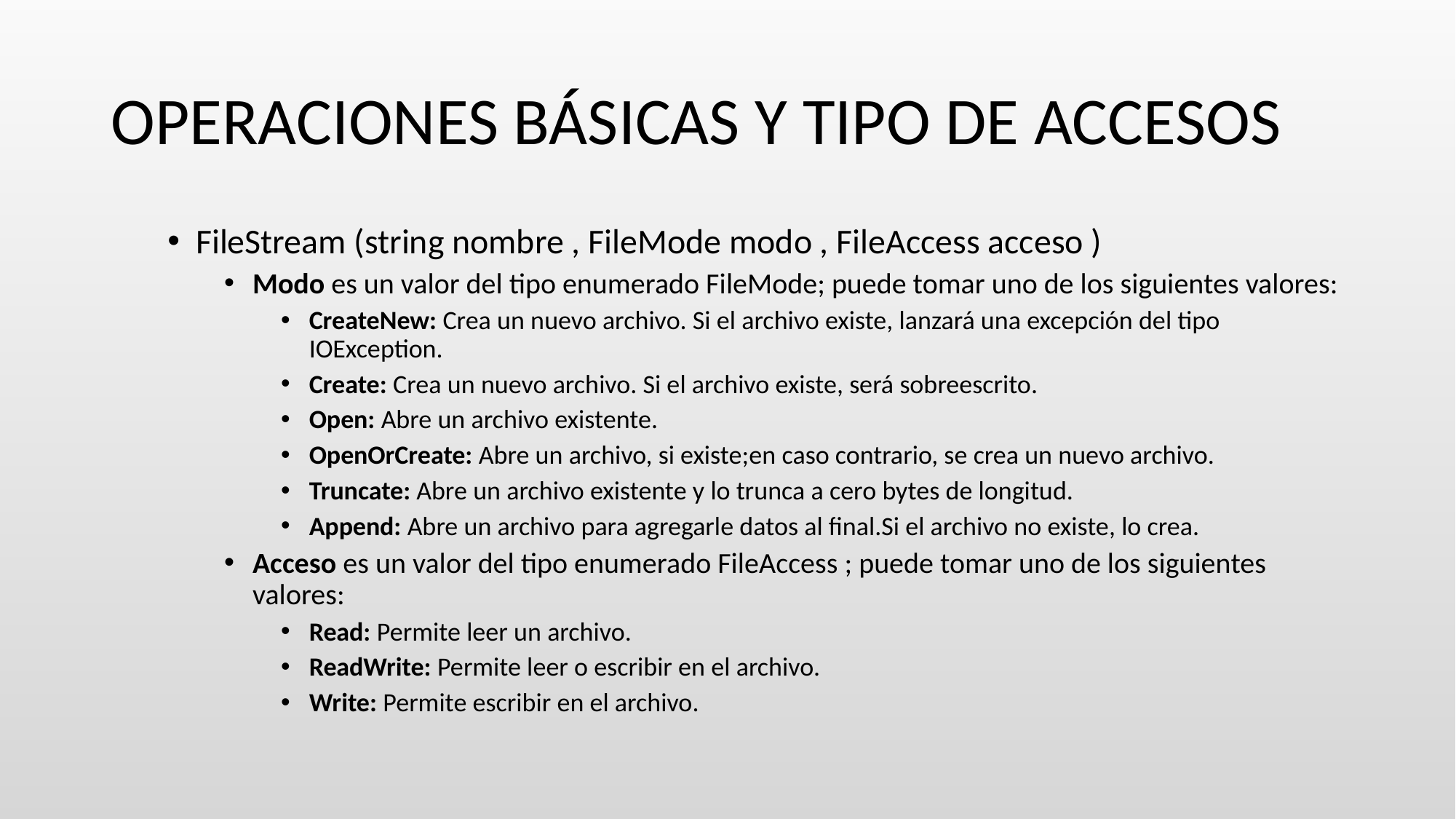

# OPERACIONES BÁSICAS Y TIPO DE ACCESOS
FileStream (string nombre , FileMode modo , FileAccess acceso )
Modo es un valor del tipo enumerado FileMode; puede tomar uno de los siguientes valores:
CreateNew: Crea un nuevo archivo. Si el archivo existe, lanzará una excepción del tipo IOException.
Create: Crea un nuevo archivo. Si el archivo existe, será sobreescrito.
Open: Abre un archivo existente.
OpenOrCreate: Abre un archivo, si existe;en caso contrario, se crea un nuevo archivo.
Truncate: Abre un archivo existente y lo trunca a cero bytes de longitud.
Append: Abre un archivo para agregarle datos al final.Si el archivo no existe, lo crea.
Acceso es un valor del tipo enumerado FileAccess ; puede tomar uno de los siguientes valores:
Read: Permite leer un archivo.
ReadWrite: Permite leer o escribir en el archivo.
Write: Permite escribir en el archivo.